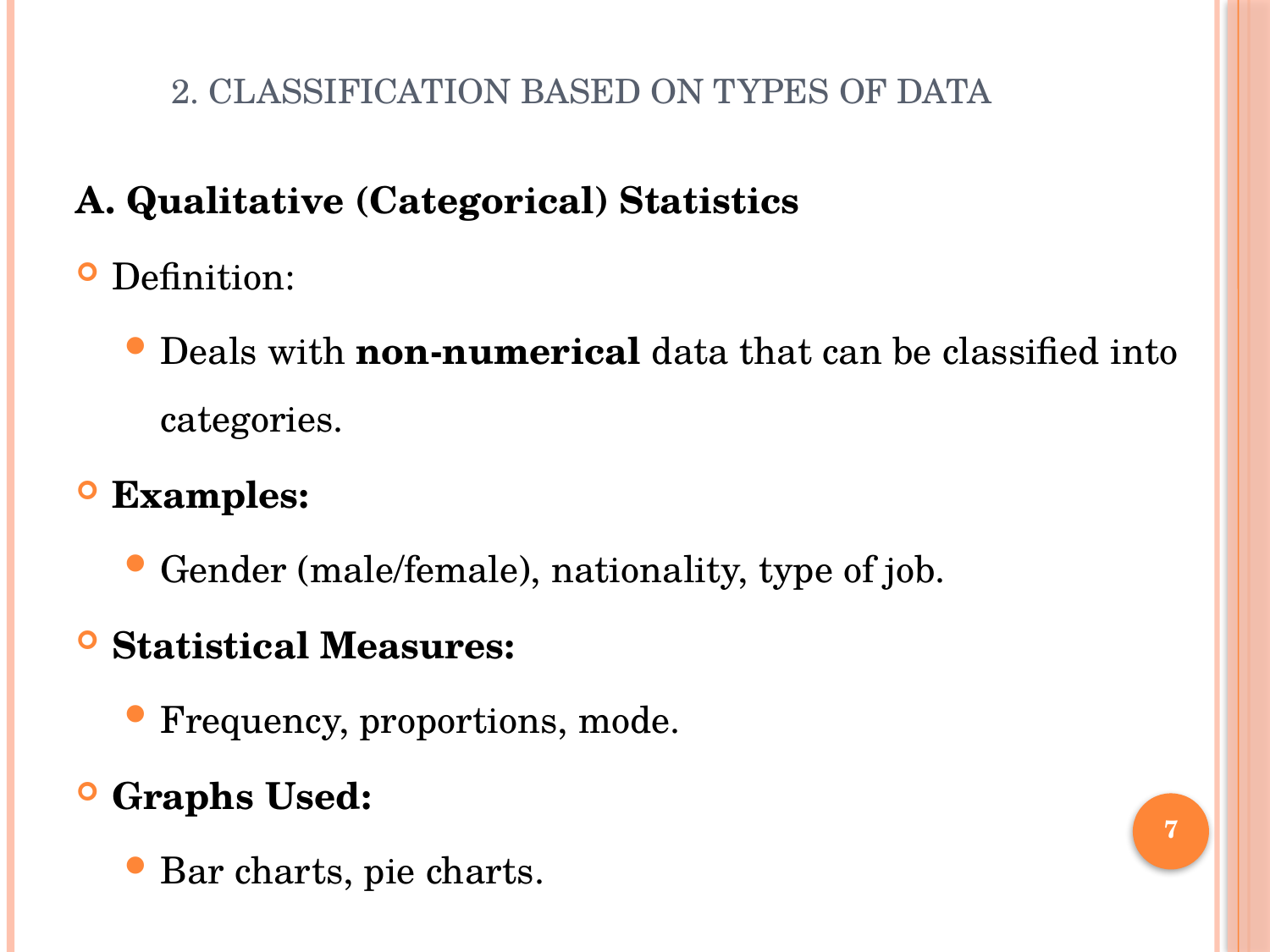

# 2. Classification Based on Types of Data
A. Qualitative (Categorical) Statistics
Definition:
Deals with non-numerical data that can be classified into categories.
Examples:
Gender (male/female), nationality, type of job.
Statistical Measures:
Frequency, proportions, mode.
Graphs Used:
Bar charts, pie charts.

7